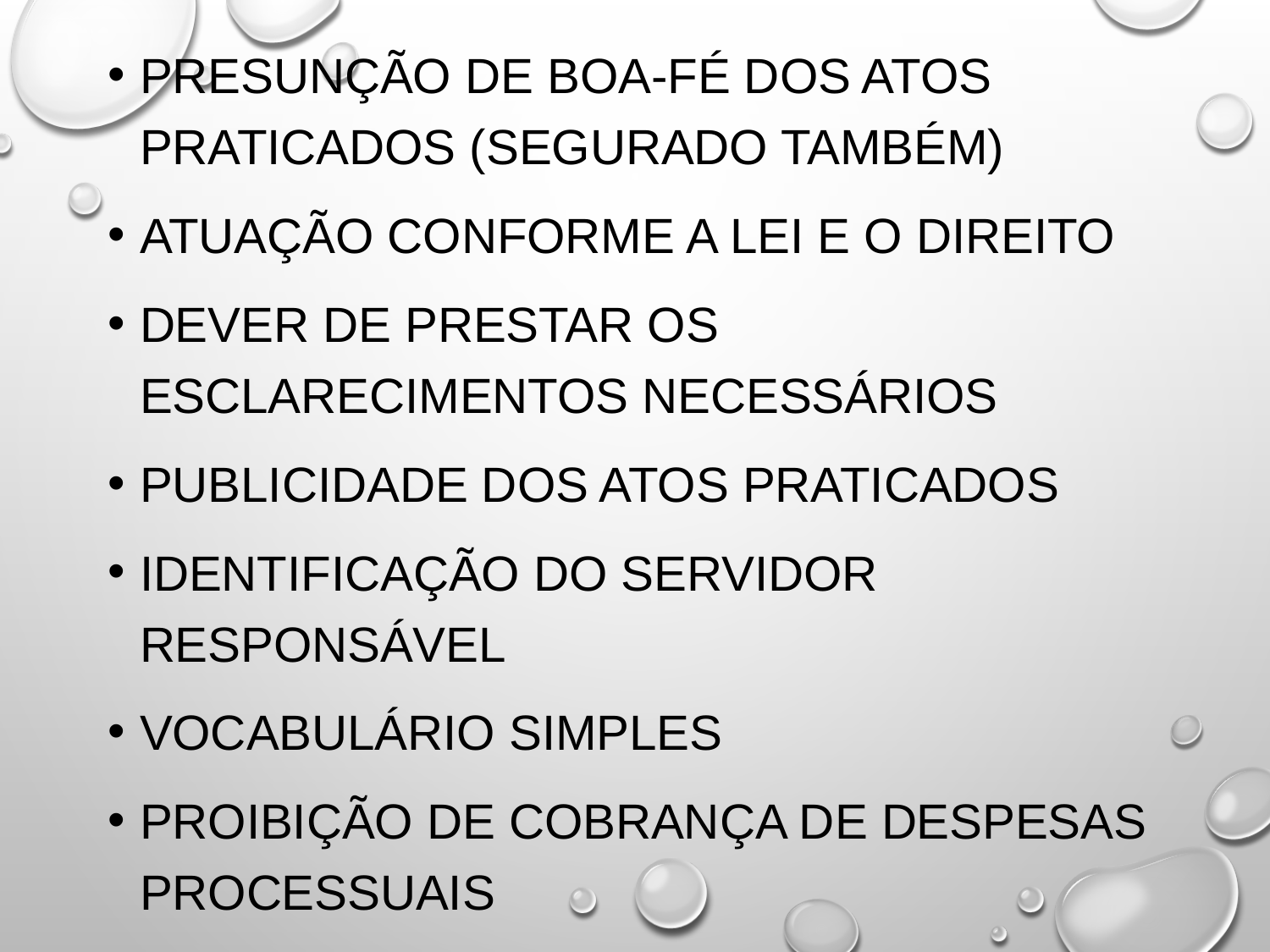

Presunção de boa-fé dos atos praticados (segurado também)
Atuação conforme a LEI e o DIREITO
Dever de prestar os esclarecimentos necessários
Publicidade dos atos praticados
Identificação do servidor responsável
Vocabulário simples
Proibição de cobrança de despesas processuais
#